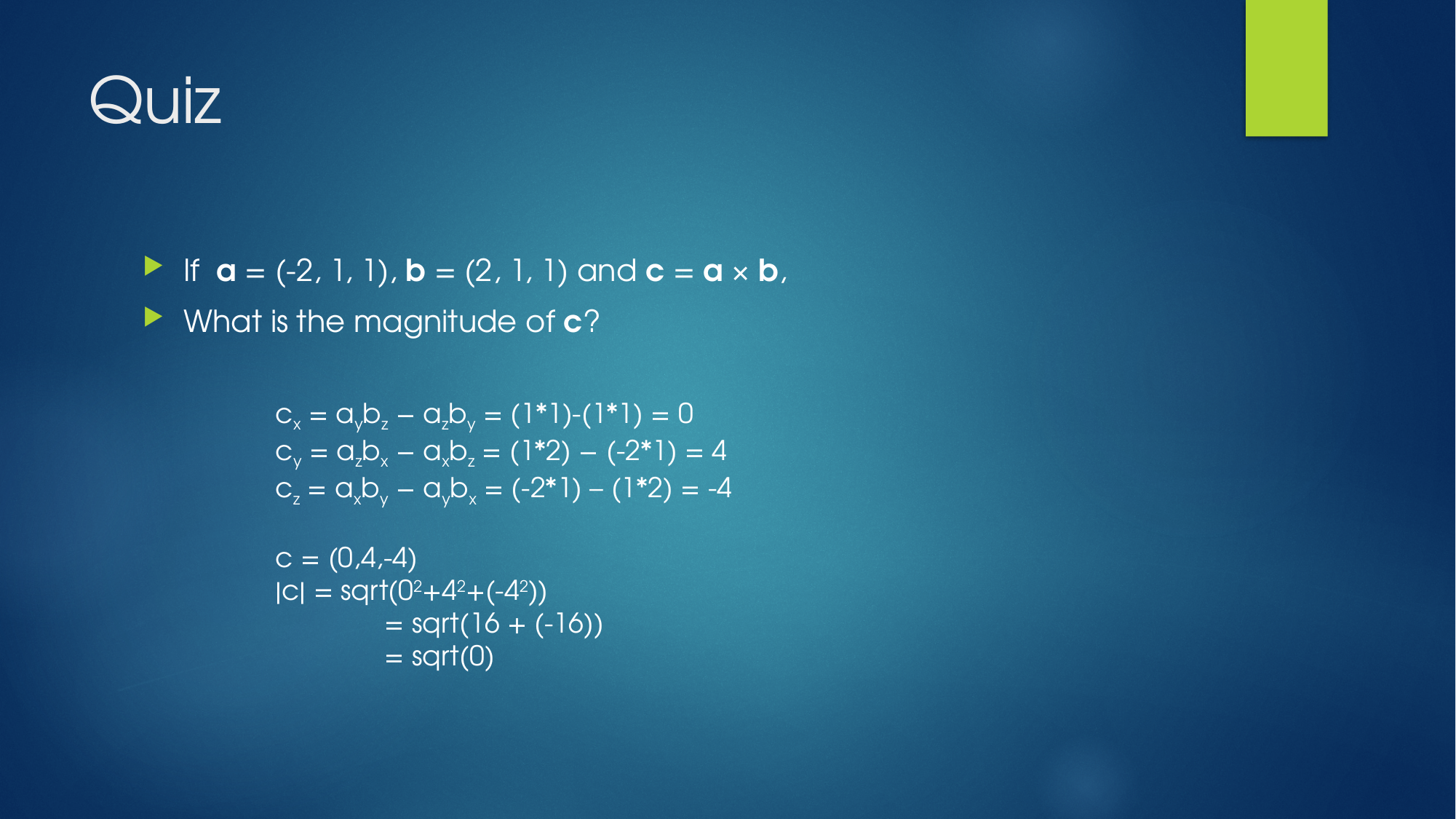

# Quiz
If  a = (-2, 1, 1), b = (2, 1, 1) and c = a × b,
What is the magnitude of c?
cx = aybz − azby = (1*1)-(1*1) = 0
cy = azbx − axbz = (1*2) − (-2*1) = 4
cz = axby − aybx = (-2*1) – (1*2) = -4

c = (0,4,-4)
|c| = sqrt(02+42+(-42))
	= sqrt(16 + (-16))
	= sqrt(0)